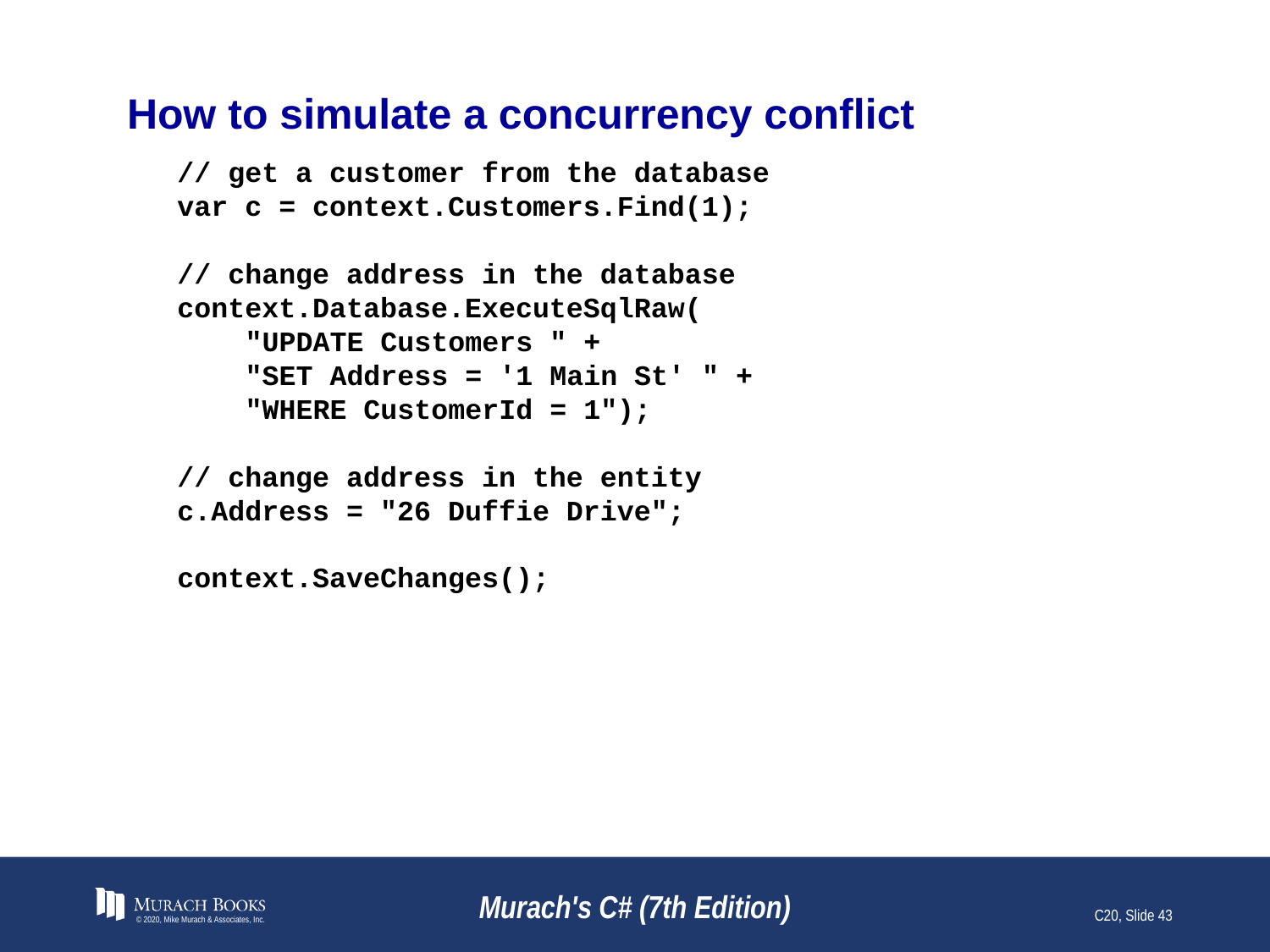

# How to simulate a concurrency conflict
// get a customer from the database
var c = context.Customers.Find(1);

// change address in the database
context.Database.ExecuteSqlRaw(
    "UPDATE Customers " +
    "SET Address = '1 Main St' " +
    "WHERE CustomerId = 1");

// change address in the entity
c.Address = "26 Duffie Drive";

context.SaveChanges();

© 2020, Mike Murach & Associates, Inc.
Murach's C# (7th Edition)

C20, Slide 43